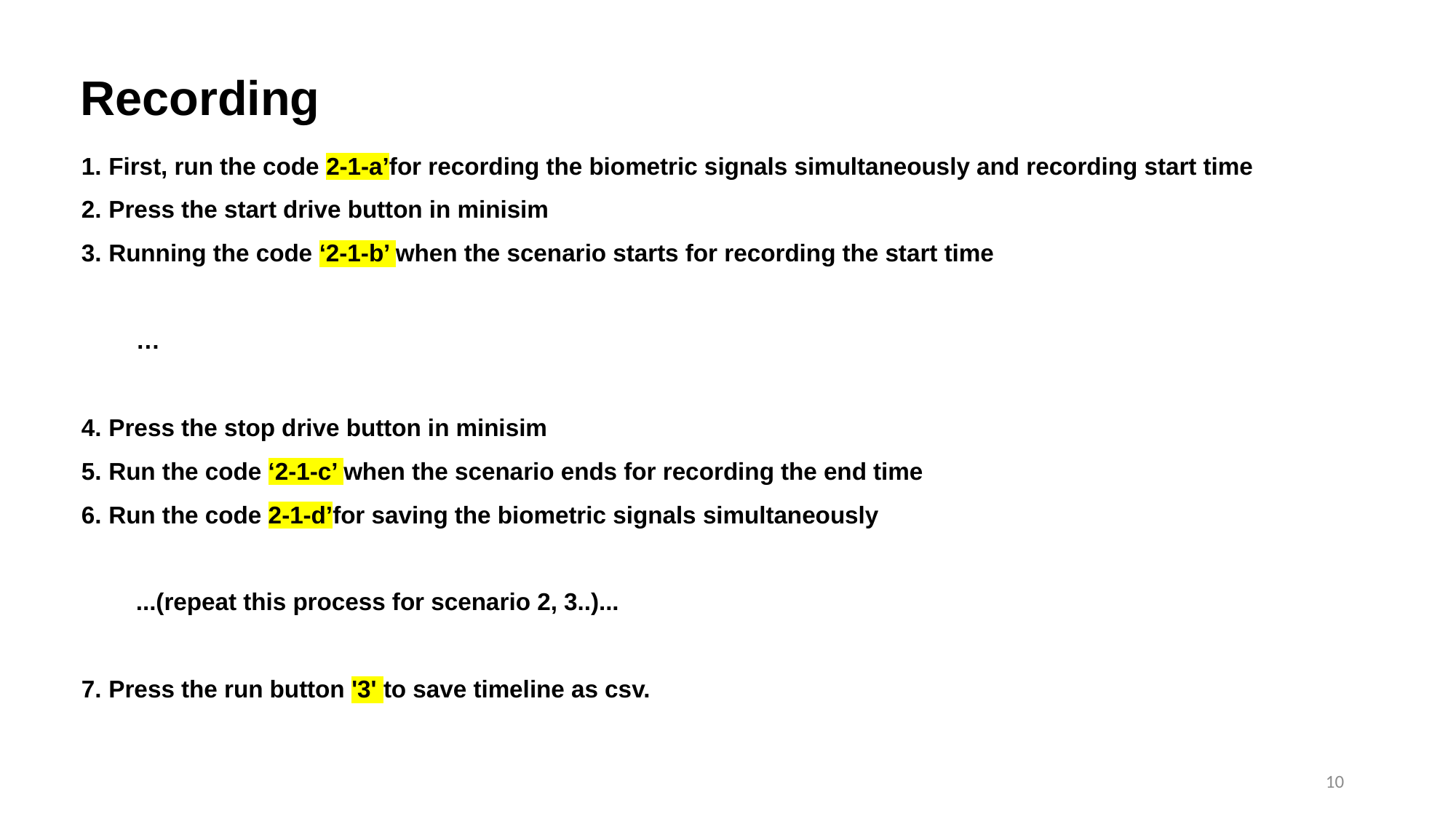

Recording
First, run the code 2-1-a’for recording the biometric signals simultaneously and recording start time
Press the start drive button in minisim
Running the code ‘2-1-b’ when the scenario starts for recording the start time

…

Press the stop drive button in minisim
Run the code ‘2-1-c’ when the scenario ends for recording the end time
Run the code 2-1-d’for saving the biometric signals simultaneously

...(repeat this process for scenario 2, 3..)...

Press the run button '3' to save timeline as csv.

10